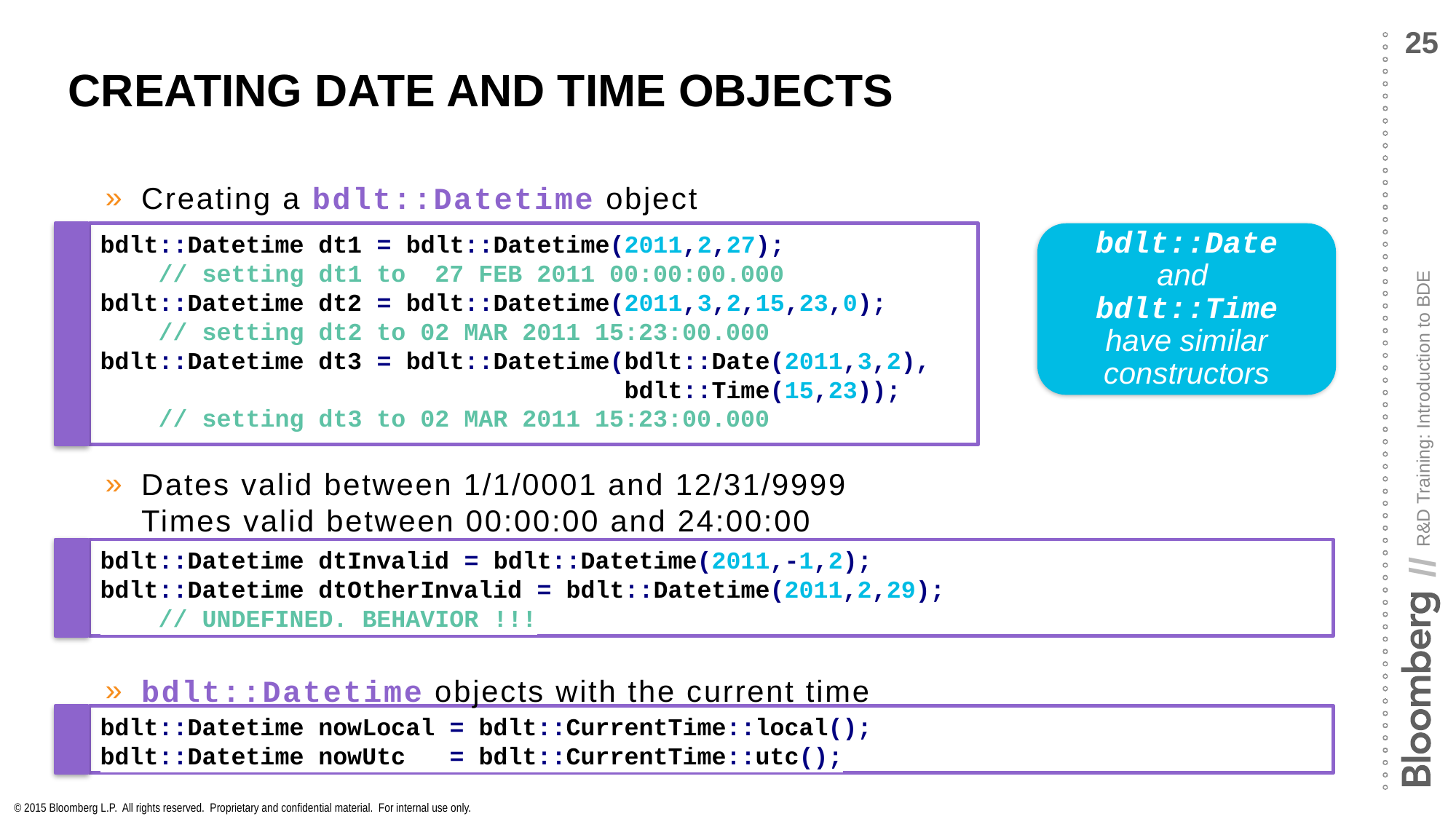

# Creating Date and Time Objects
Creating a bdlt::Datetime object

Dates valid between 1/1/0001 and 12/31/9999
Times valid between 00:00:00 and 24:00:00

bdlt::Datetime objects with the current time

bdlt::Datetime dt1 = bdlt::Datetime(2011,2,27);
    // setting dt1 to  27 FEB 2011 00:00:00.000
bdlt::Datetime dt2 = bdlt::Datetime(2011,3,2,15,23,0);
    // setting dt2 to 02 MAR 2011 15:23:00.000
bdlt::Datetime dt3 = bdlt::Datetime(bdlt::Date(2011,3,2),
                                    bdlt::Time(15,23));
    // setting dt3 to 02 MAR 2011 15:23:00.000
bdlt::Date
and
bdlt::Time
have similar constructors

bdlt::Datetime dtInvalid = bdlt::Datetime(2011,-1,2);
bdlt::Datetime dtOtherInvalid = bdlt::Datetime(2011,2,29);
    // UNDEFINED. BEHAVIOR !!!

bdlt::Datetime nowLocal = bdlt::CurrentTime::local();
bdlt::Datetime nowUtc   = bdlt::CurrentTime::utc();